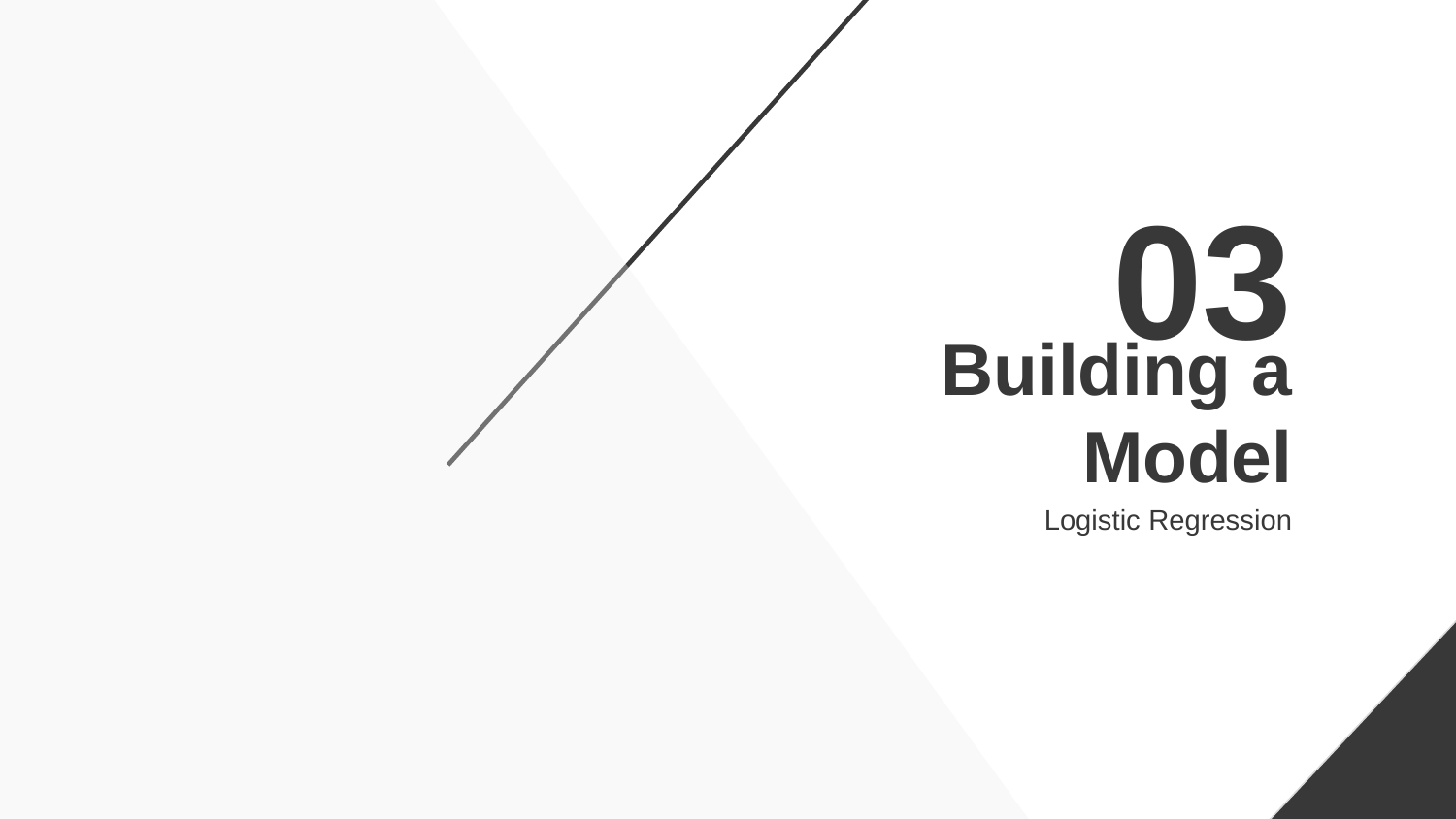

03
# Building a Model
Logistic Regression